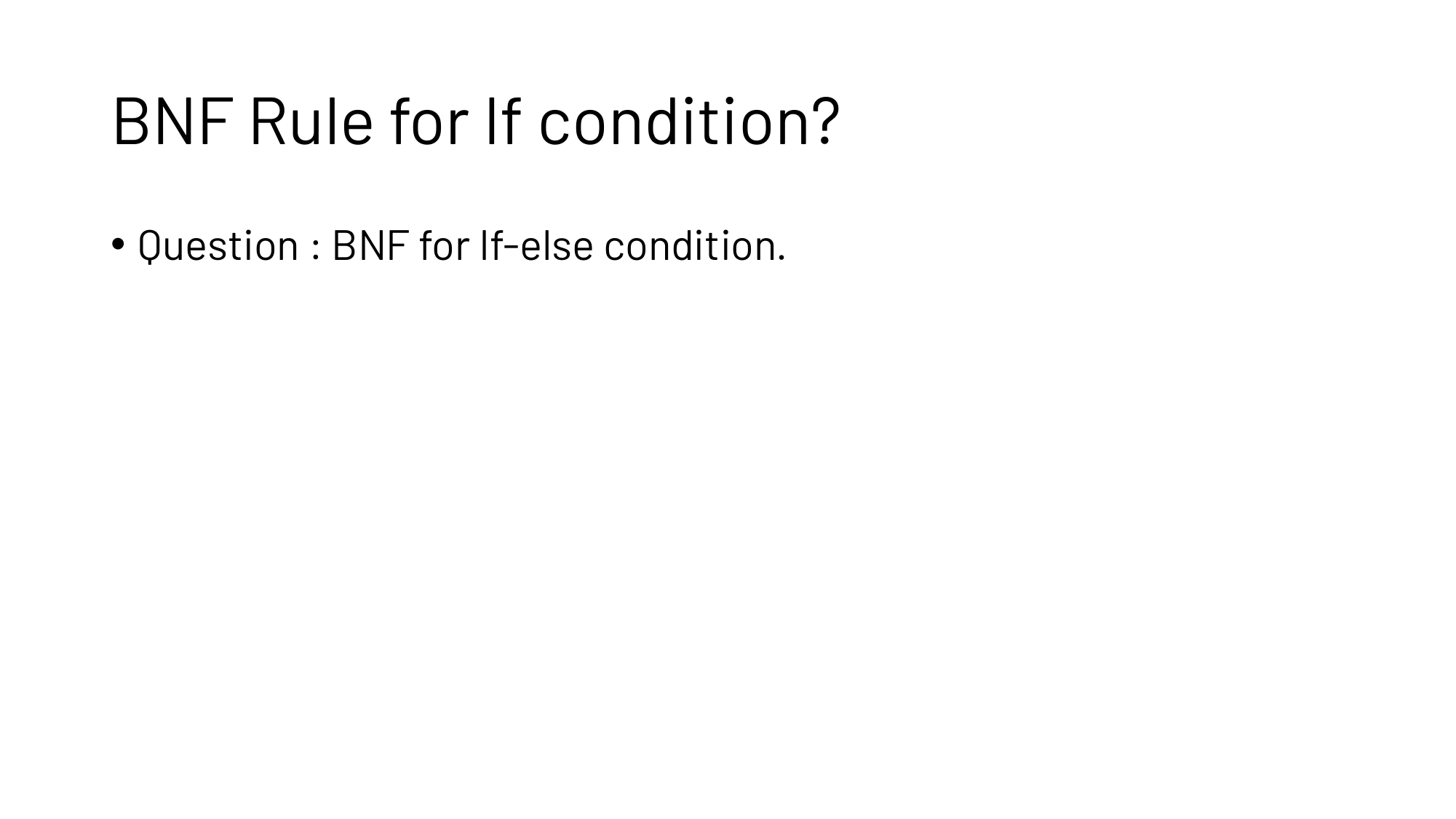

# BNF Rule for If condition?
Question : BNF for If-else condition.